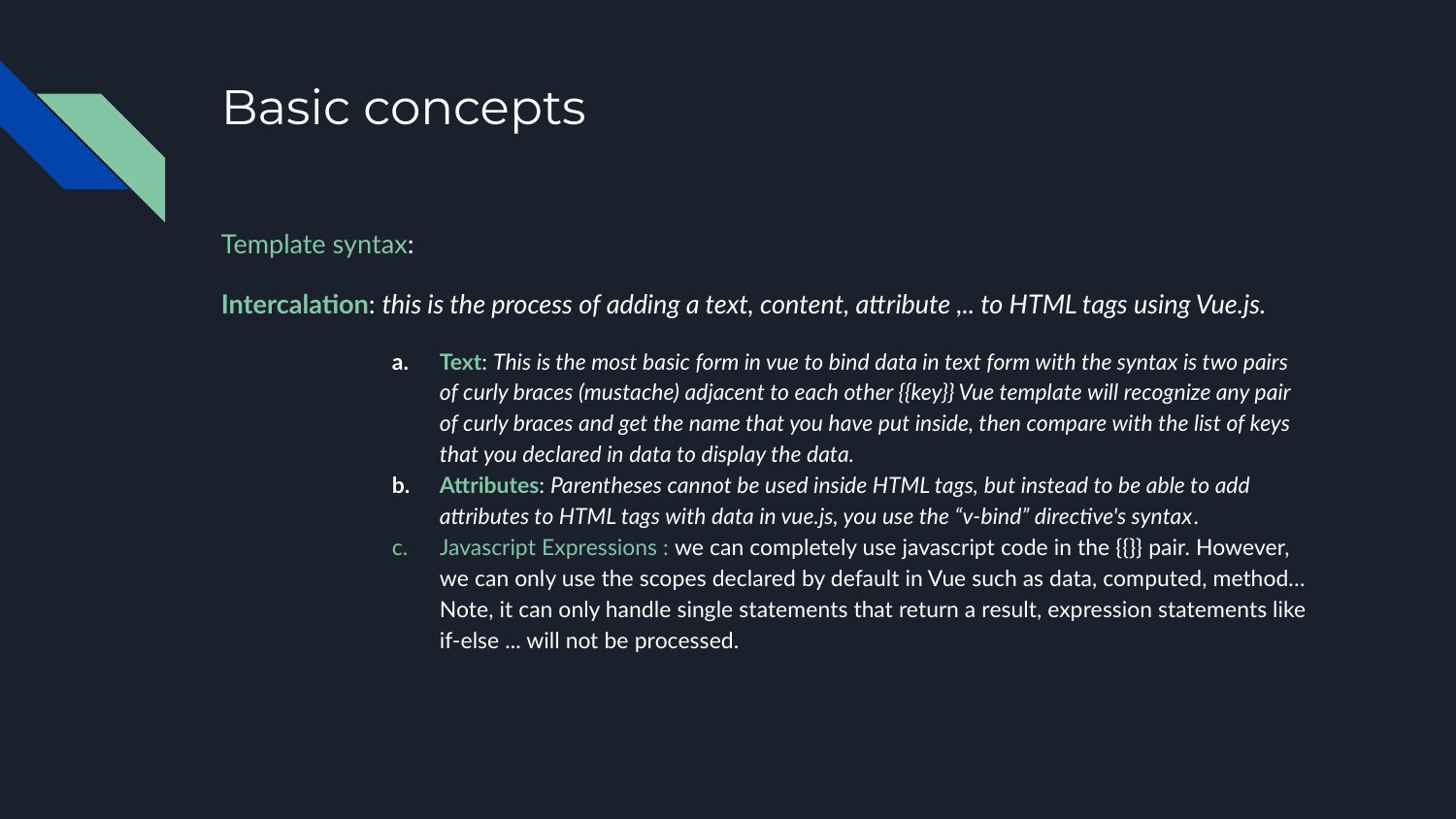

# Basic concepts
Template syntax:
Intercalation: this is the process of adding a text, content, attribute ,.. to HTML tags using Vue.js.
Text: This is the most basic form in vue to bind data in text form with the syntax is two pairs of curly braces (mustache) adjacent to each other {{key}} Vue template will recognize any pair of curly braces and get the name that you have put inside, then compare with the list of keys that you declared in data to display the data.
Attributes: Parentheses cannot be used inside HTML tags, but instead to be able to add attributes to HTML tags with data in vue.js, you use the “v-bind” directive's syntax.
Javascript Expressions : we can completely use javascript code in the {{}} pair. However, we can only use the scopes declared by default in Vue such as data, computed, method… Note, it can only handle single statements that return a result, expression statements like if-else ... will not be processed.